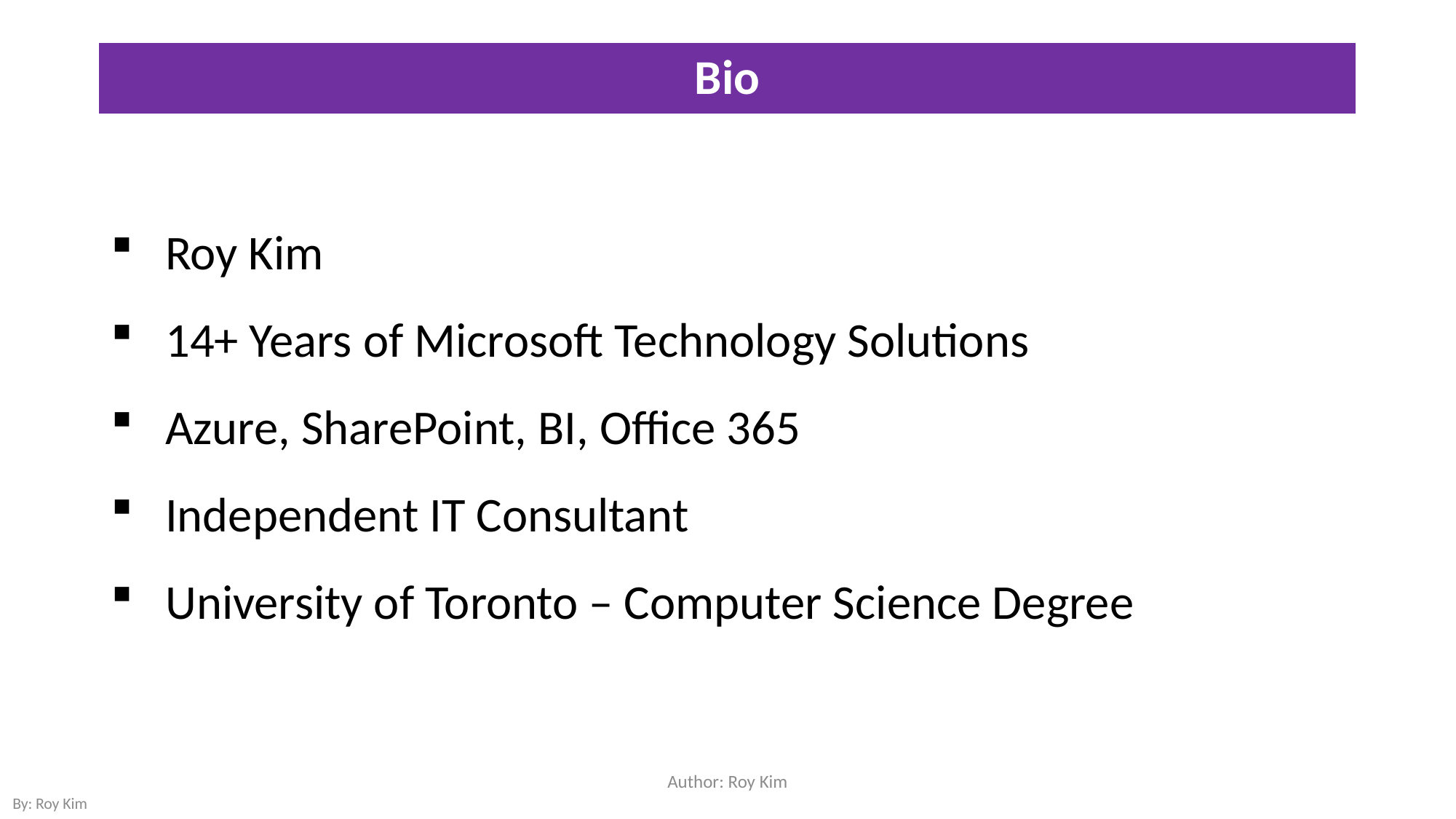

# Bio
Roy Kim
14+ Years of Microsoft Technology Solutions
Azure, SharePoint, BI, Office 365
Independent IT Consultant
University of Toronto – Computer Science Degree

Author: Roy Kim
By: Roy Kim